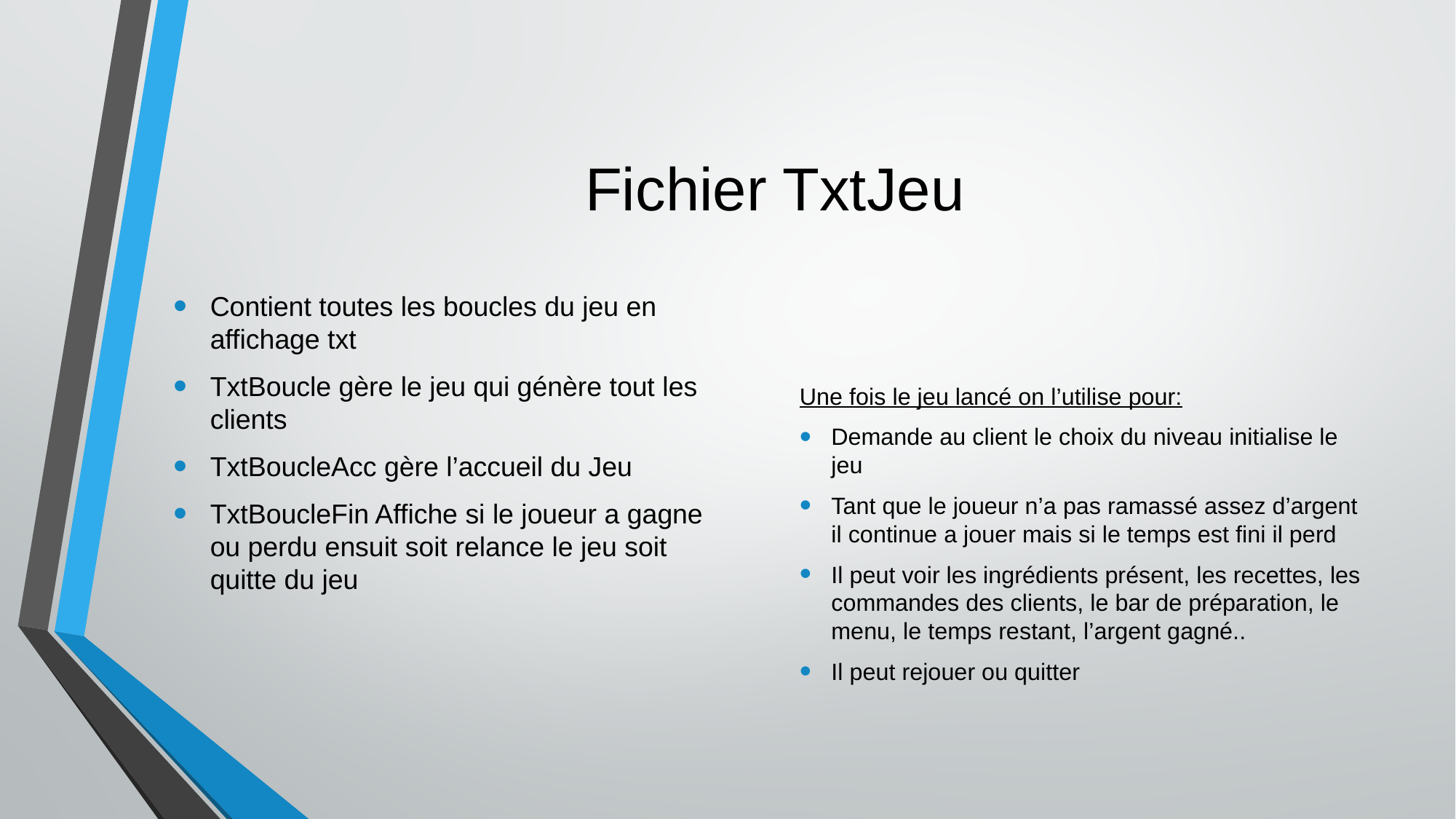

# Fichier TxtJeu
Contient toutes les boucles du jeu en affichage txt
TxtBoucle gère le jeu qui génère tout les clients
TxtBoucleAcc gère l’accueil du Jeu
TxtBoucleFin Affiche si le joueur a gagne ou perdu ensuit soit relance le jeu soit quitte du jeu
Une fois le jeu lancé on l’utilise pour:
Demande au client le choix du niveau initialise le jeu
Tant que le joueur n’a pas ramassé assez d’argent il continue a jouer mais si le temps est fini il perd
Il peut voir les ingrédients présent, les recettes, les commandes des clients, le bar de préparation, le menu, le temps restant, l’argent gagné..
Il peut rejouer ou quitter